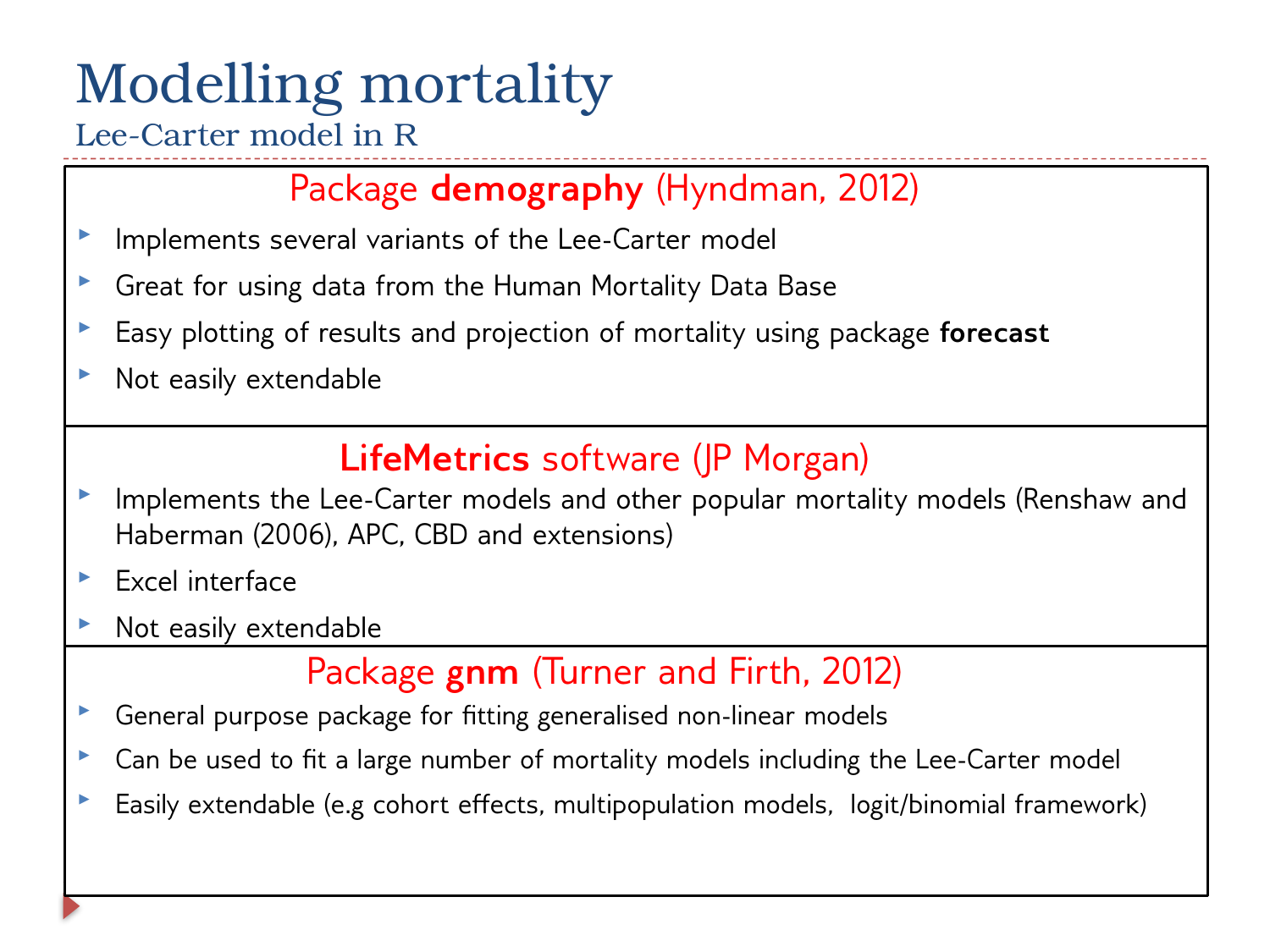

# Modelling mortality Lee-Carter model in R
Package demography (Hyndman, 2012)

Implements several variants of the Lee-Carter model
Great for using data from the Human Mortality Data Base
Easy plotting of results and projection of mortality using package forecast
Not easily extendable

Implements the Lee-Carter models and other popular mortality models (Renshaw and Haberman (2006), APC, CBD and extensions)
Excel interface
Not easily extendable
LifeMetrics software (JP Morgan)
Package gnm (Turner and Firth, 2012)

General purpose package for fitting generalised non-linear models
Can be used to fit a large number of mortality models including the Lee-Carter model
Easily extendable (e.g cohort effects, multipopulation models,  logit/binomial framework)